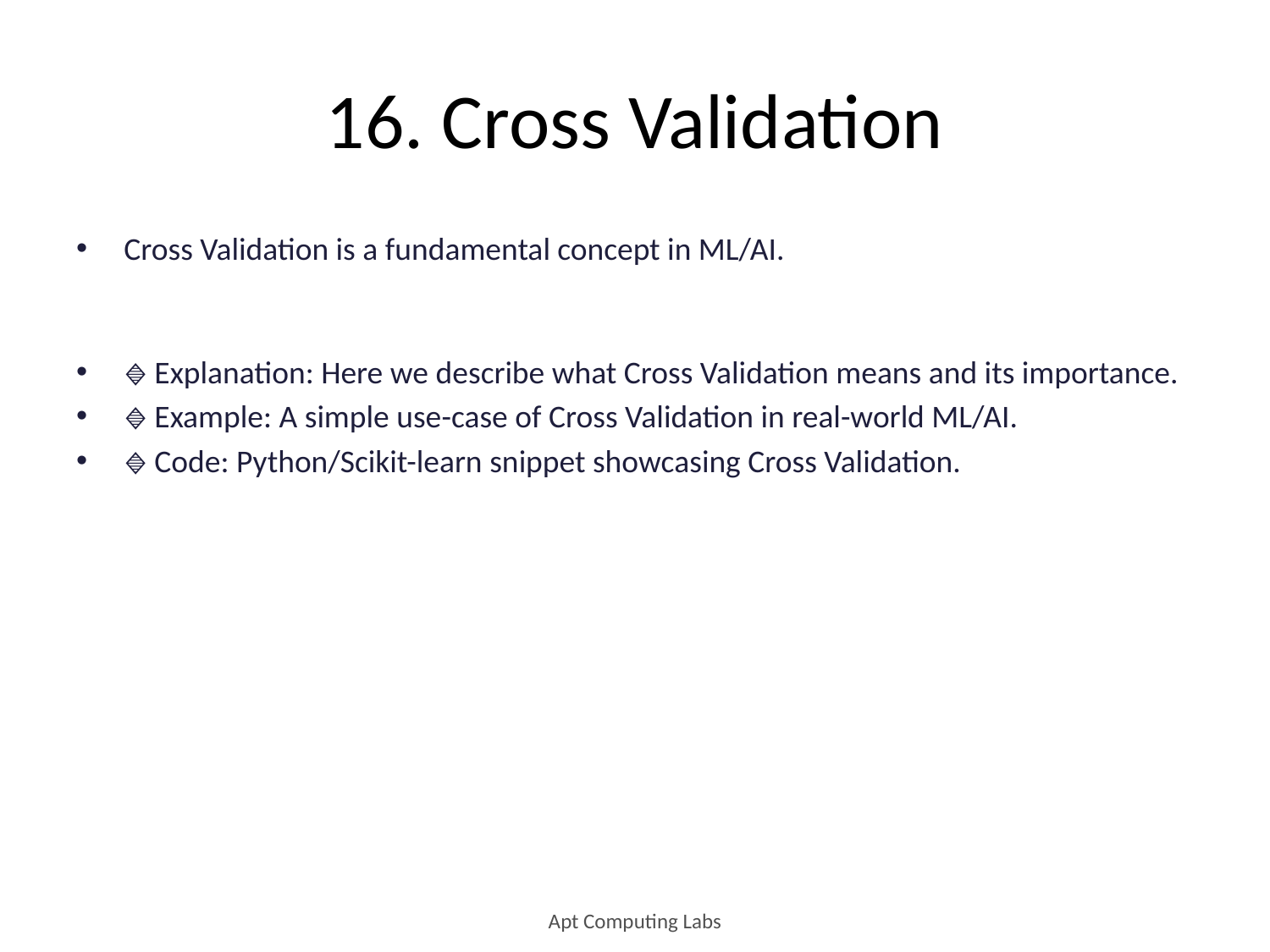

# 16. Cross Validation
Cross Validation is a fundamental concept in ML/AI.

🔹 Explanation: Here we describe what Cross Validation means and its importance.
🔹 Example: A simple use-case of Cross Validation in real-world ML/AI.
🔹 Code: Python/Scikit-learn snippet showcasing Cross Validation.

Apt Computing Labs